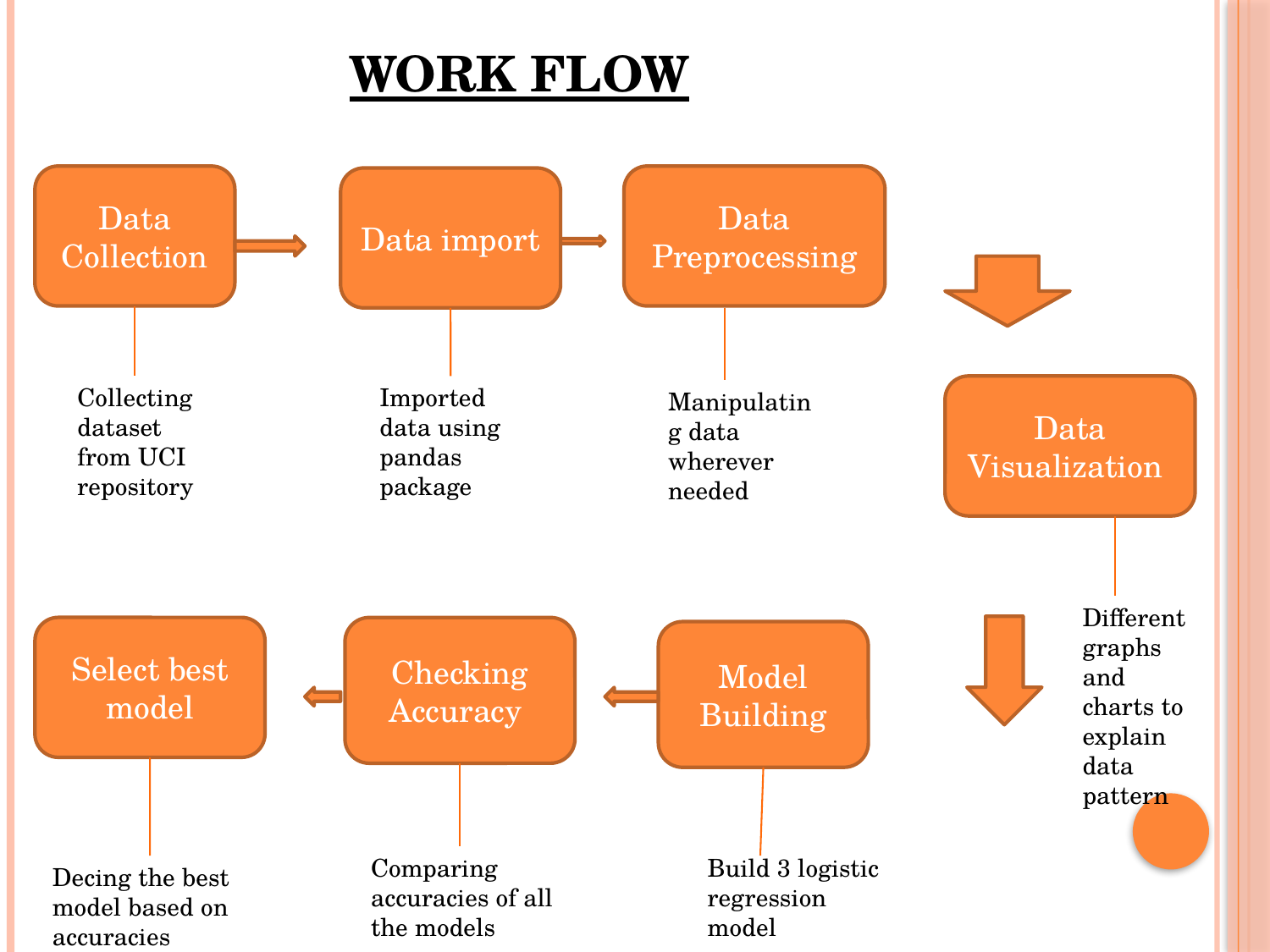

WORK FLOW
Data Collection
Data Preprocessing
Data import

Collecting dataset from UCI repository
Imported data using pandas package
Data Visualization
Manipulating data wherever needed
Different graphs and charts to explain data pattern

Select best model
Checking Accuracy
Model Building

Comparing accuracies of all the models
Build 3 logistic regression model
Decing the best model based on accuracies